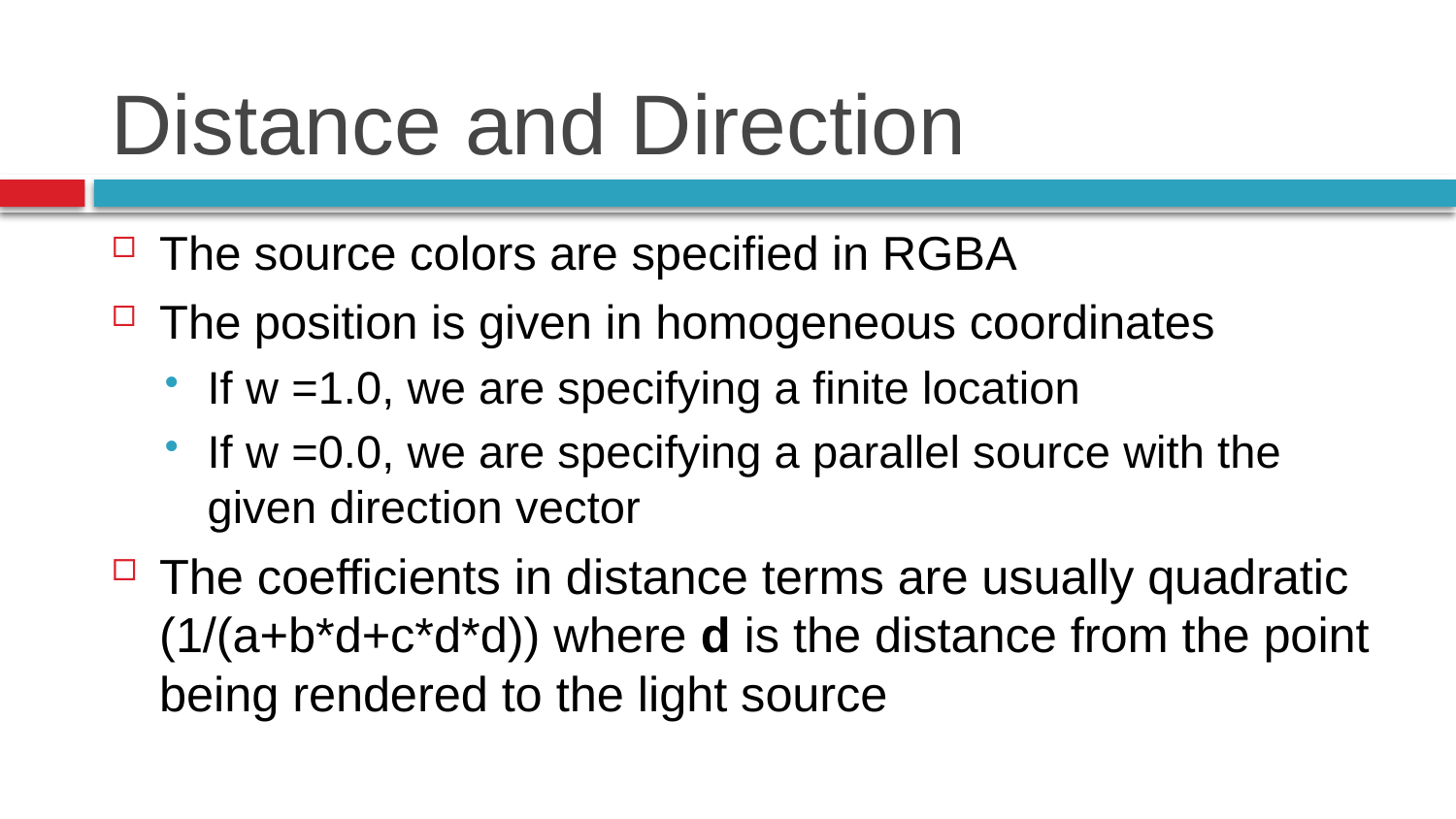

# Distance and Direction
The source colors are specified in RGBA
The position is given in homogeneous coordinates
If w =1.0, we are specifying a finite location
If w =0.0, we are specifying a parallel source with the given direction vector
The coefficients in distance terms are usually quadratic (1/(a+b*d+c*d*d)) where d is the distance from the point being rendered to the light source